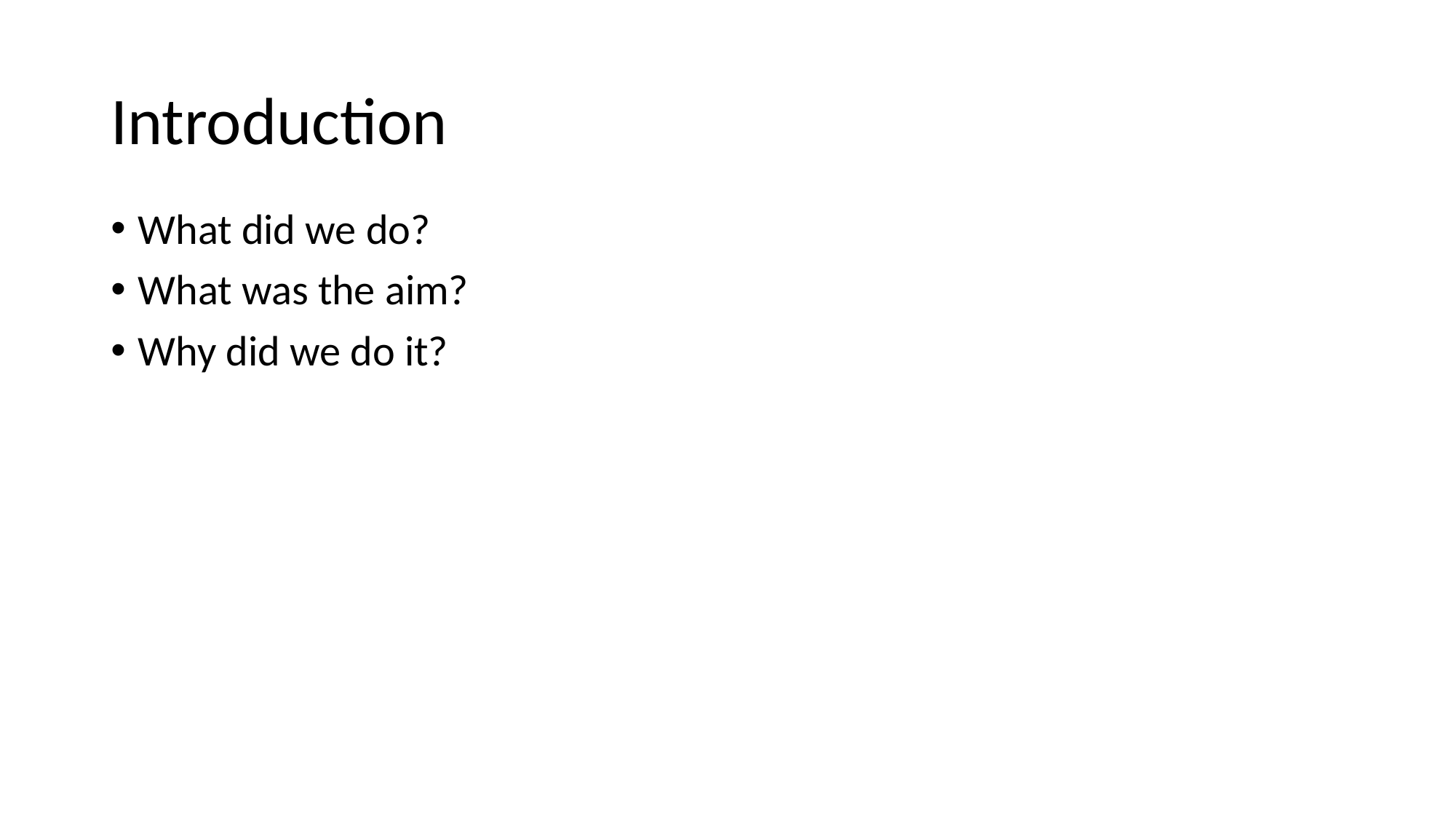

# Introduction
What did we do?
What was the aim?
Why did we do it?